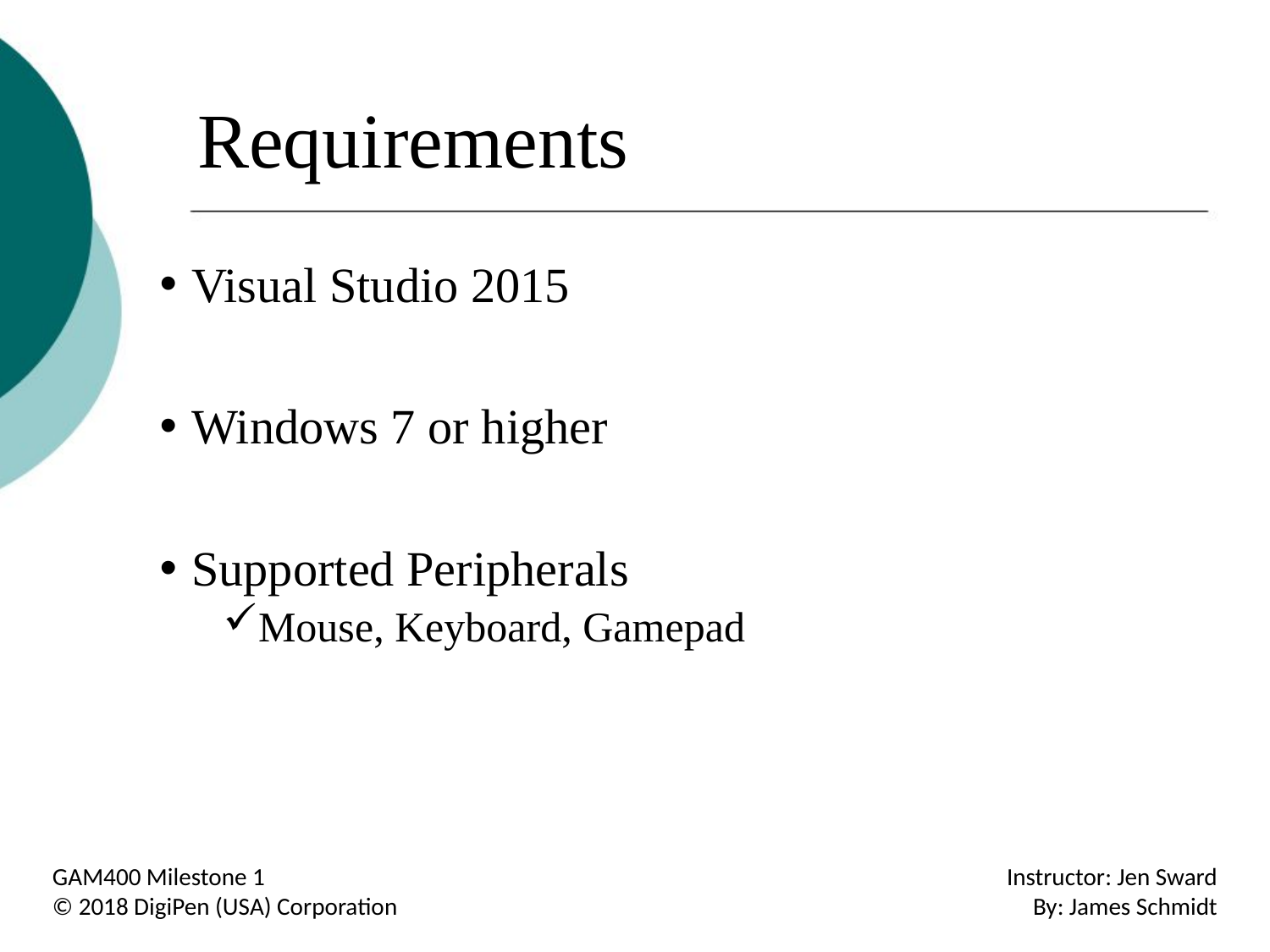

# Requirements
Visual Studio 2015

Windows 7 or higher

Supported Peripherals
Mouse, Keyboard, Gamepad

GAM400 Milestone 1
© 2018 DigiPen (USA) Corporation
Instructor: Jen Sward
By: James Schmidt